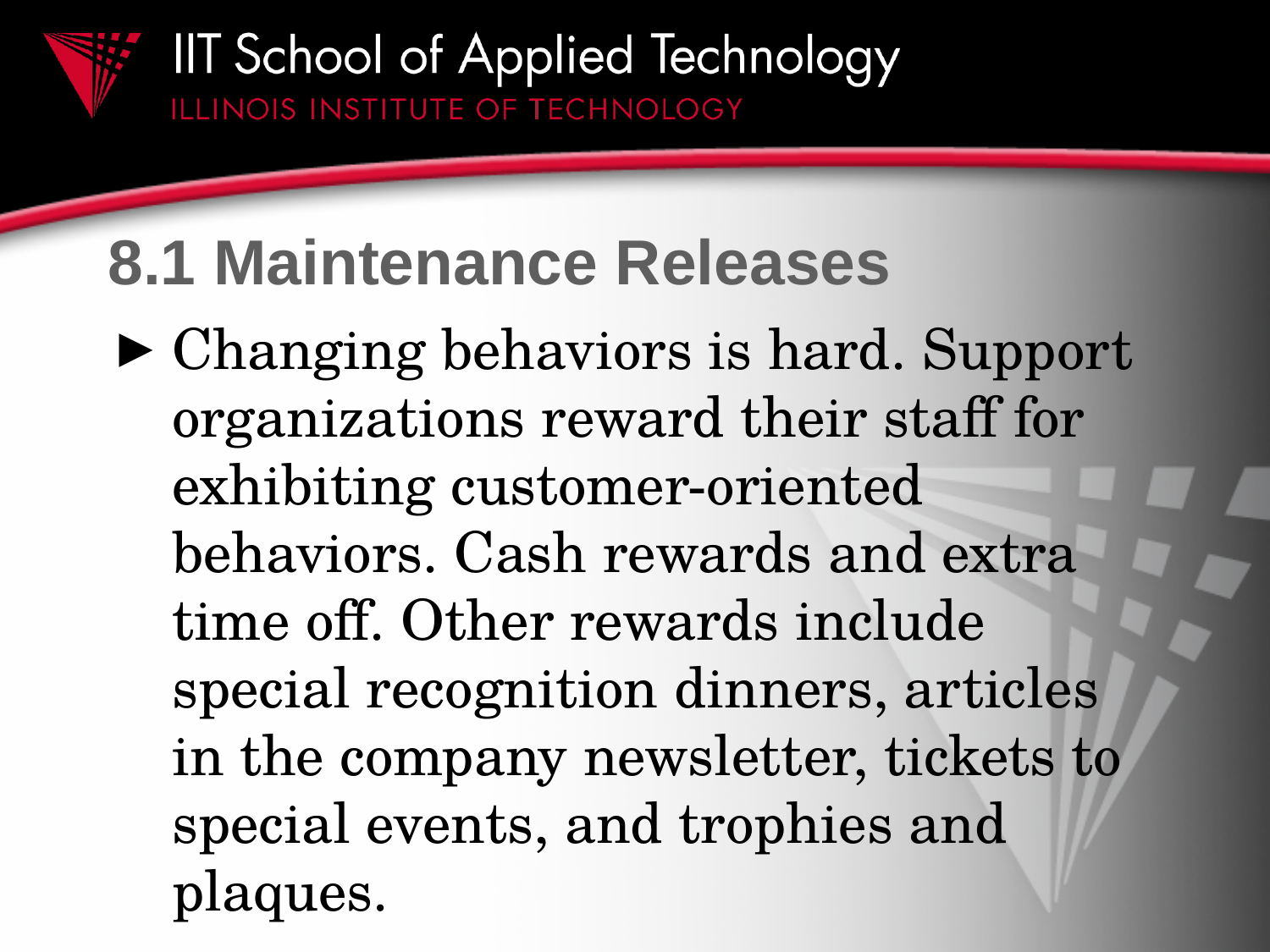

# 8.1 Maintenance Releases
Changing behaviors is hard. Support organizations reward their staff for exhibiting customer-oriented behaviors. Cash rewards and extra time off. Other rewards include special recognition dinners, articles in the company newsletter, tickets to special events, and trophies and plaques.